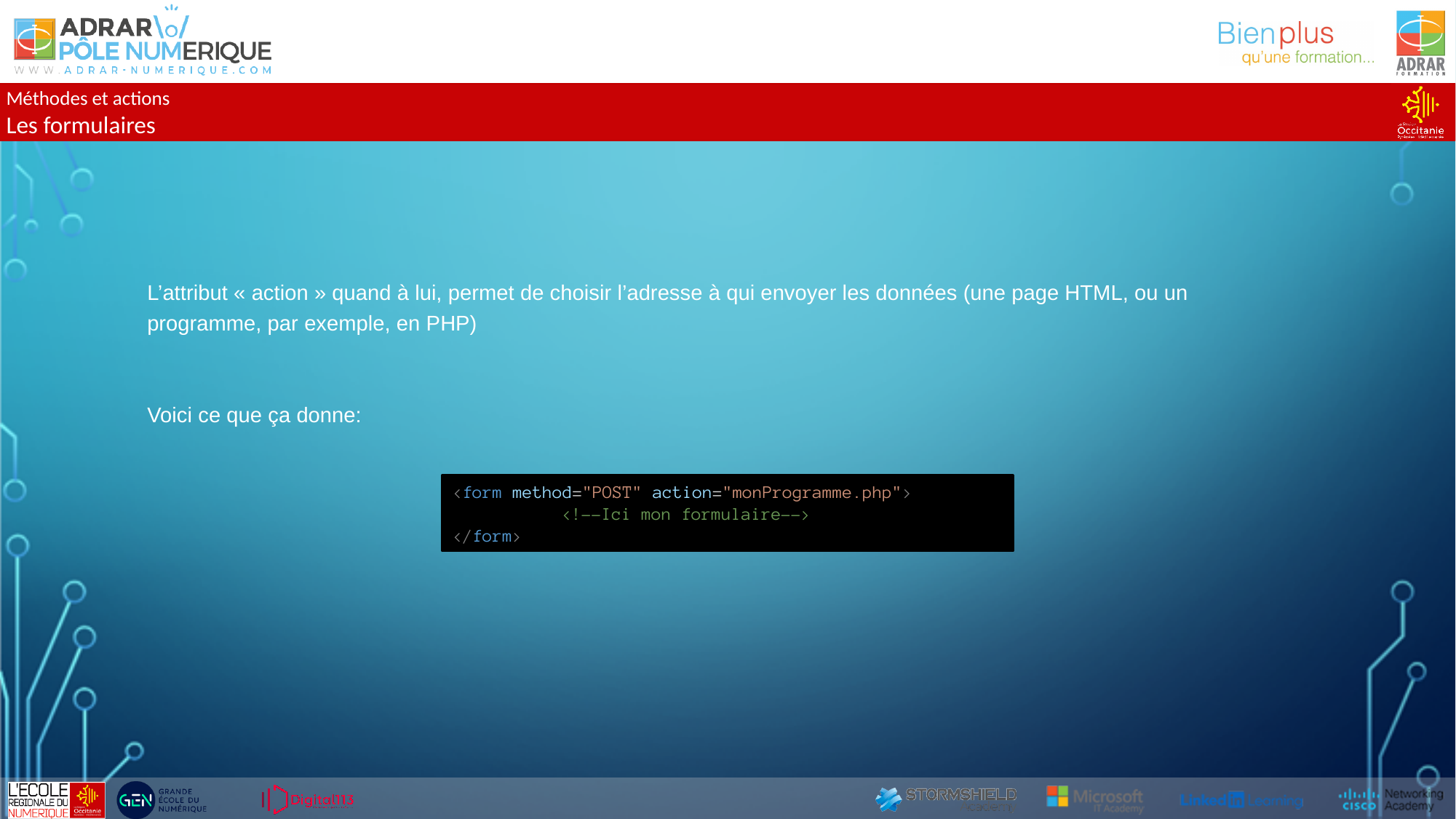

Méthodes et actions
Les formulaires
L’attribut « action » quand à lui, permet de choisir l’adresse à qui envoyer les données (une page HTML, ou un programme, par exemple, en PHP)

Voici ce que ça donne:

<form method="POST" action="monProgramme.php">
	<!--Ici mon formulaire-->
</form>